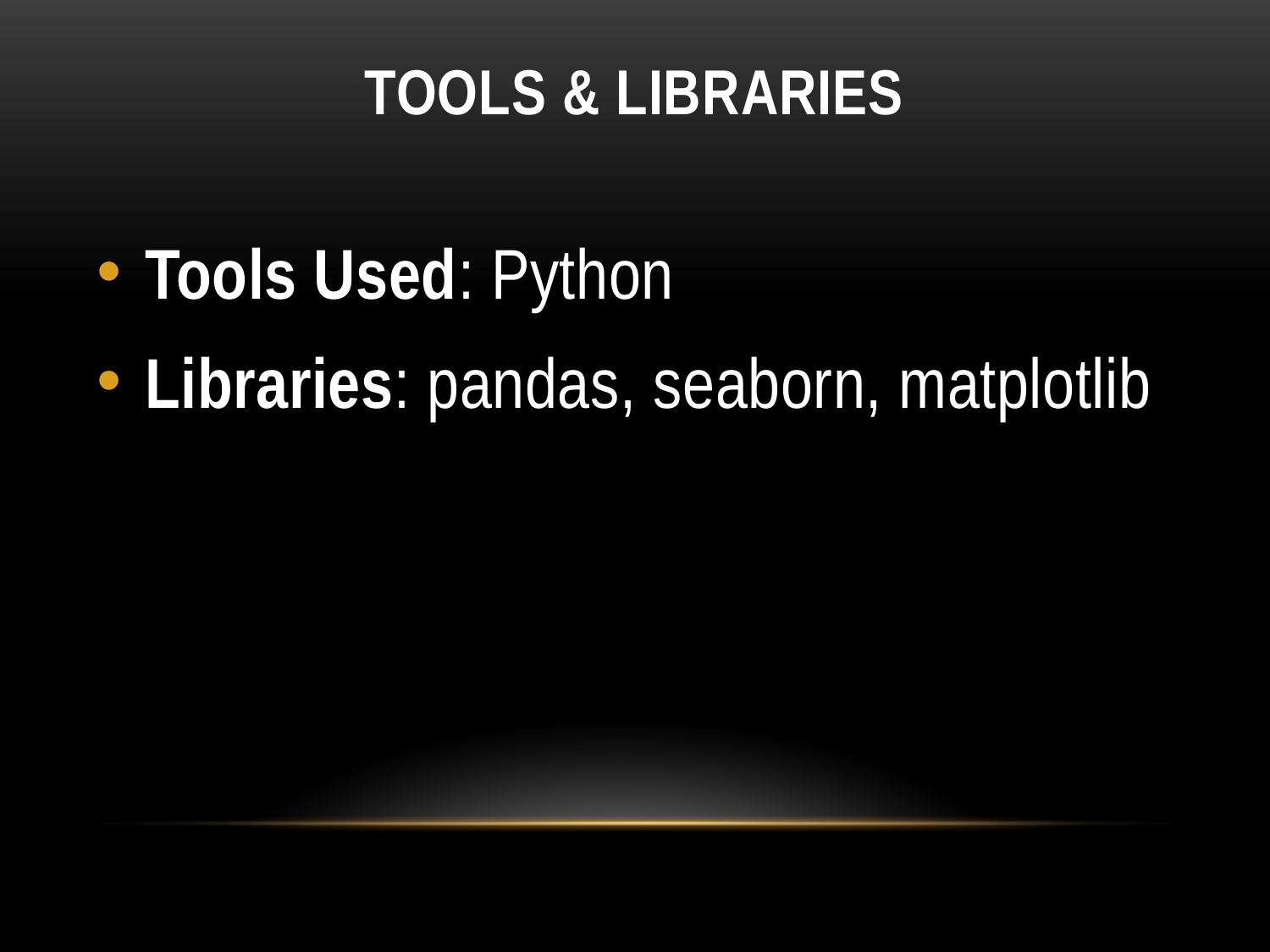

# Tools & Libraries
Tools Used: Python
Libraries: pandas, seaborn, matplotlib